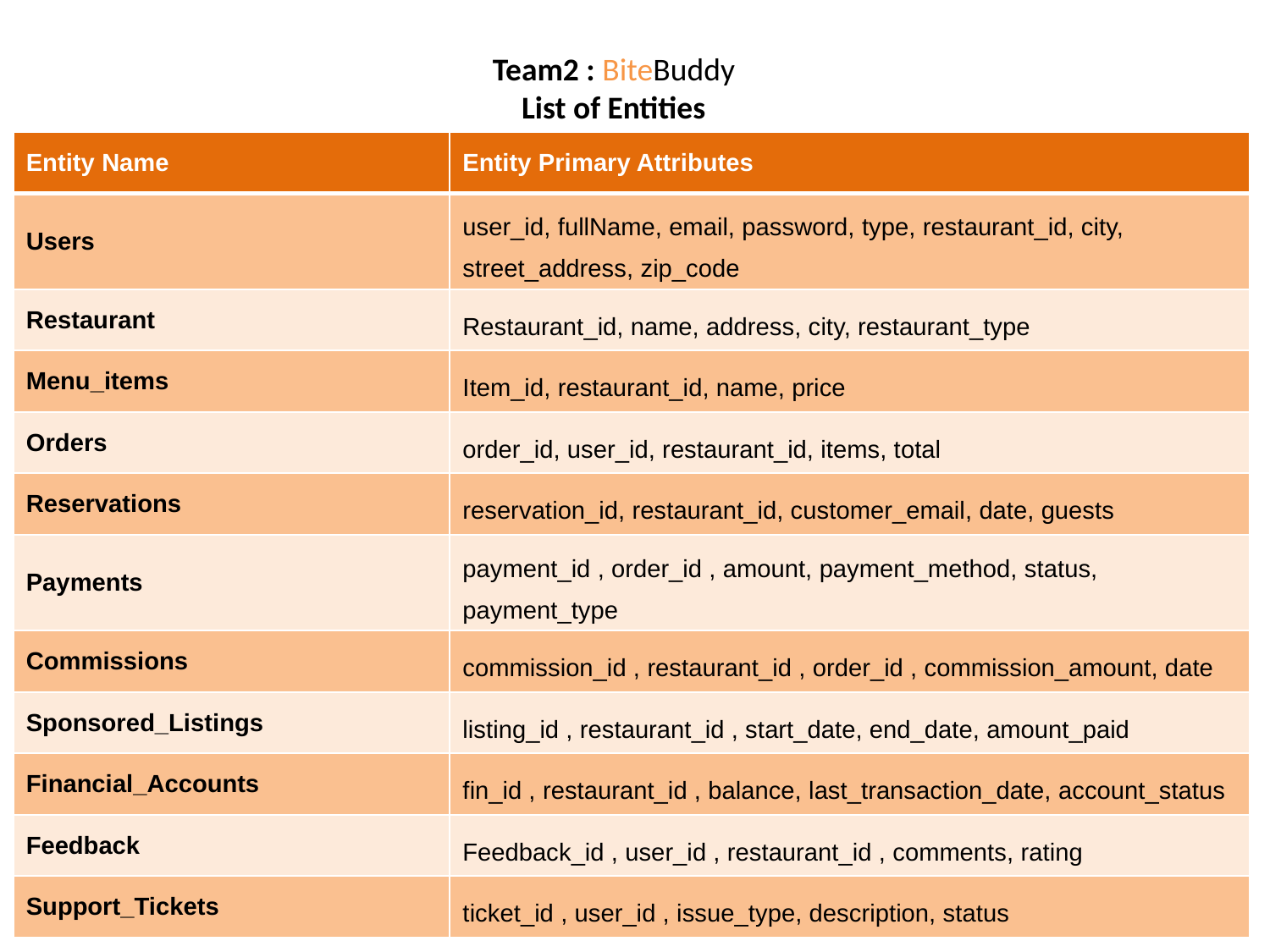

Team2 : BiteBuddy
List of Entities
| Entity Name | Entity Primary Attributes |
| --- | --- |
| Users | user\_id, fullName, email, password, type, restaurant\_id, city, street\_address, zip\_code |
| Restaurant | Restaurant\_id, name, address, city, restaurant\_type |
| Menu\_items | Item\_id, restaurant\_id, name, price |
| Orders | order\_id, user\_id, restaurant\_id, items, total |
| Reservations | reservation\_id, restaurant\_id, customer\_email, date, guests |
| Payments | payment\_id , order\_id , amount, payment\_method, status, payment\_type |
| Commissions | commission\_id , restaurant\_id , order\_id , commission\_amount, date |
| Sponsored\_Listings | listing\_id , restaurant\_id , start\_date, end\_date, amount\_paid |
| Financial\_Accounts | fin\_id , restaurant\_id , balance, last\_transaction\_date, account\_status |
| Feedback | Feedback\_id , user\_id , restaurant\_id , comments, rating |
| Support\_Tickets | ticket\_id , user\_id , issue\_type, description, status |